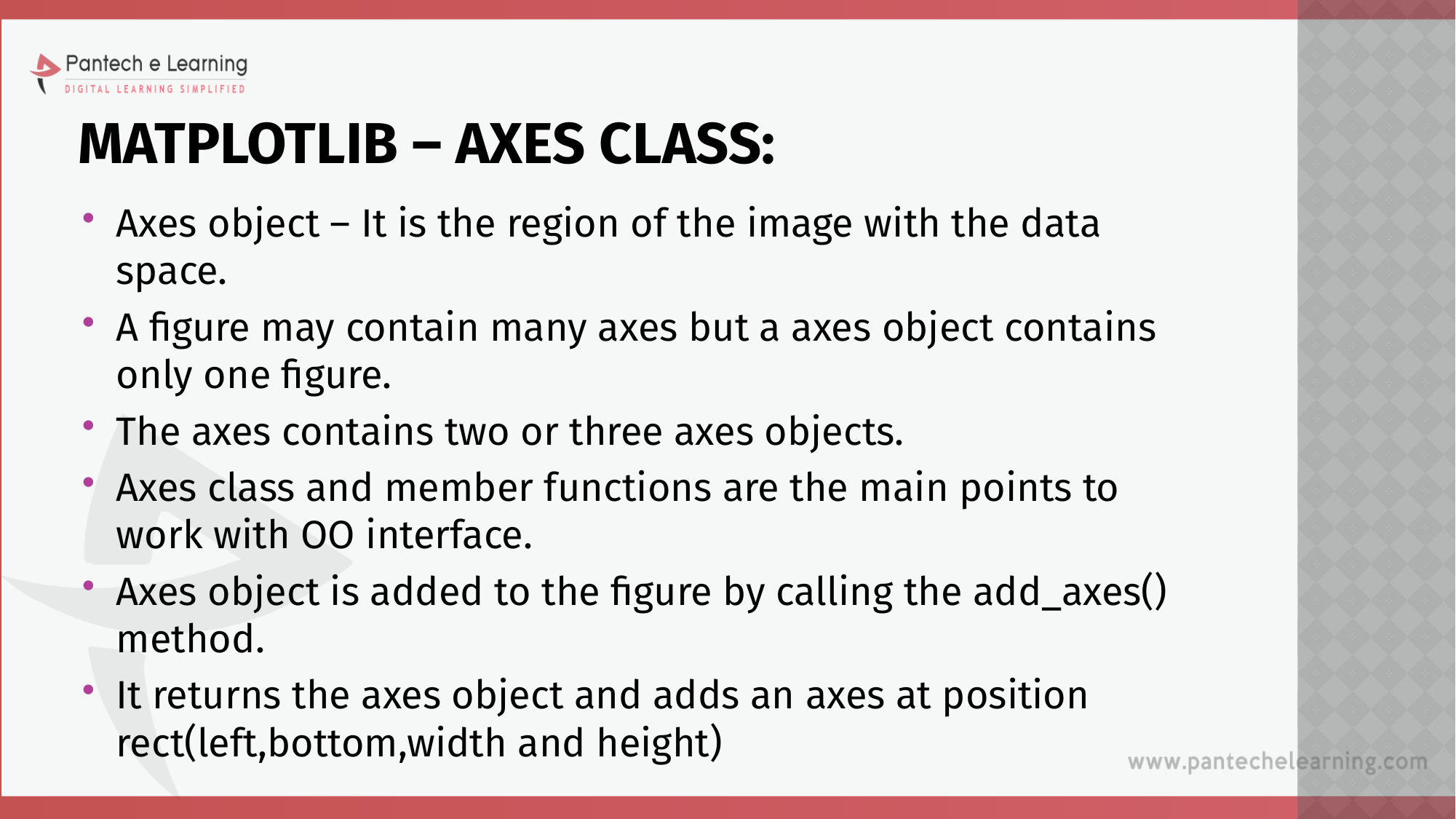

# Matplotlib – axes class:
Axes object – It is the region of the image with the data space.
A figure may contain many axes but a axes object contains only one figure.
The axes contains two or three axes objects.
Axes class and member functions are the main points to work with OO interface.
Axes object is added to the figure by calling the add_axes() method.
It returns the axes object and adds an axes at position rect(left,bottom,width and height)